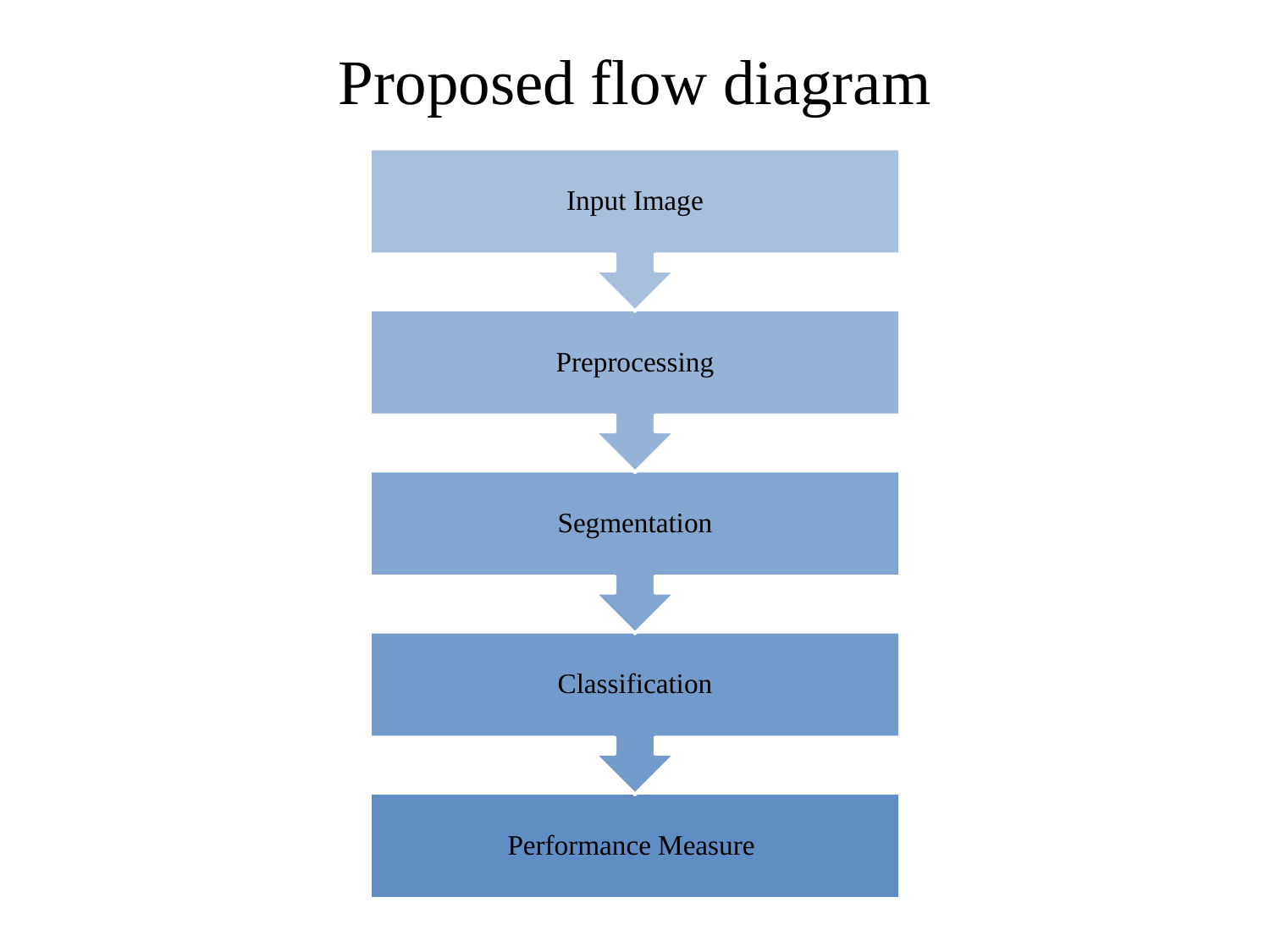

# Proposed flow diagram
Performance Measure
Classification
Segmentation
Preprocessing
Input Image